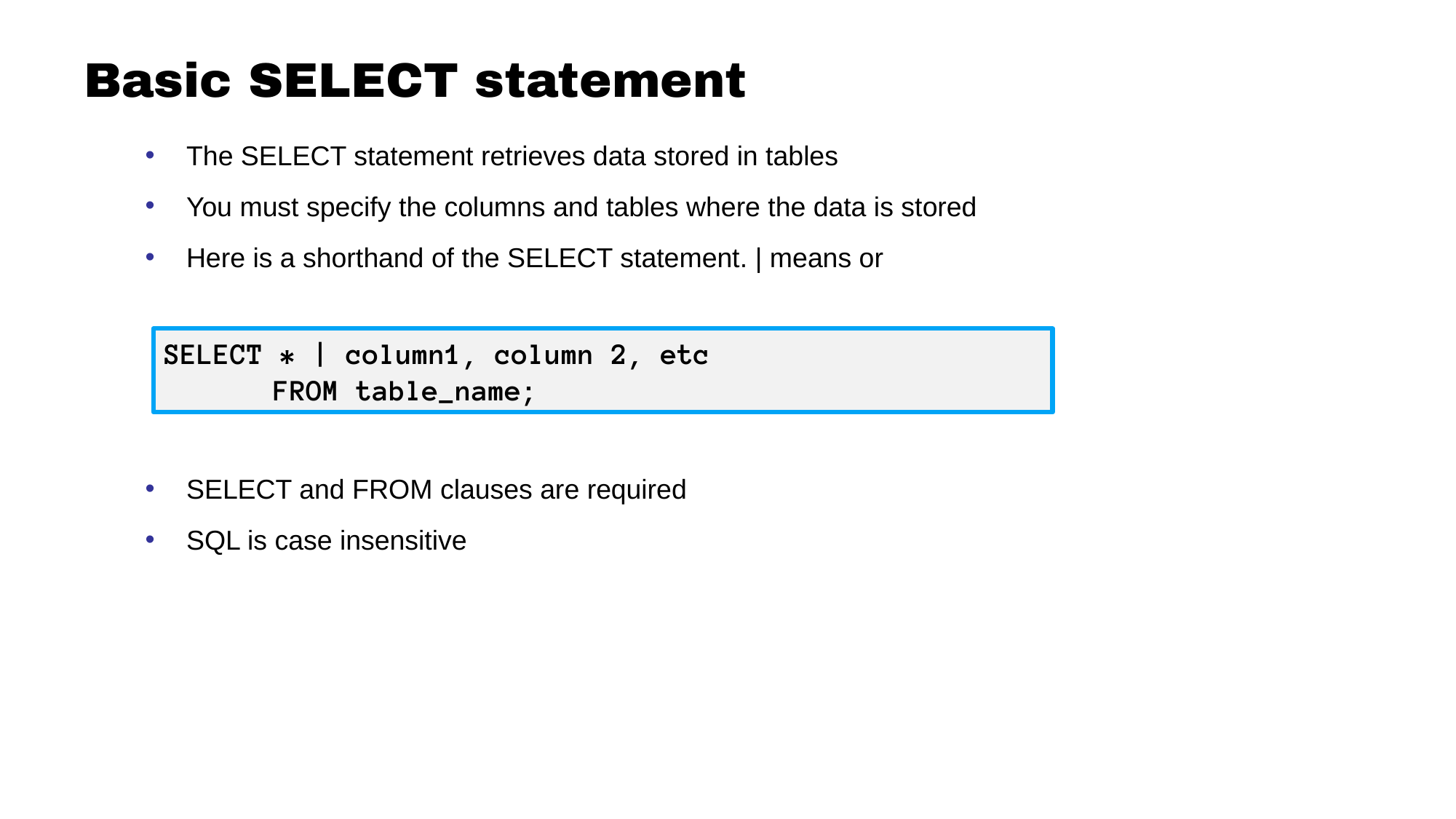

# Basic SELECT statement
The SELECT statement retrieves data stored in tables
You must specify the columns and tables where the data is stored
Here is a shorthand of the SELECT statement. | means or
SELECT * | column1, column 2, etc
	FROM table_name;
SELECT and FROM clauses are required
SQL is case insensitive